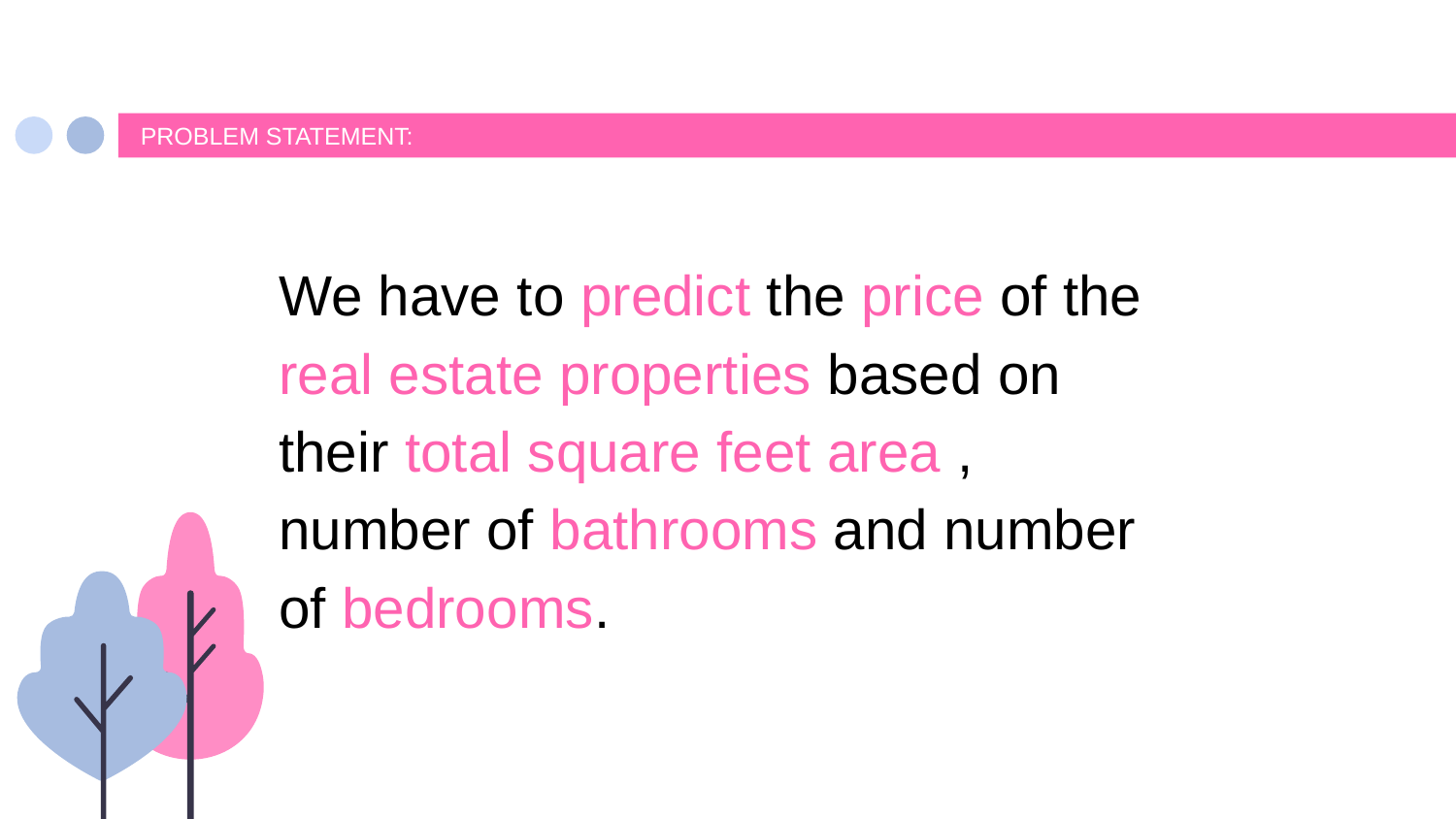

# PROBLEM STATEMENT:
We have to predict the price of the real estate properties based on their total square feet area , number of bathrooms and number of bedrooms.